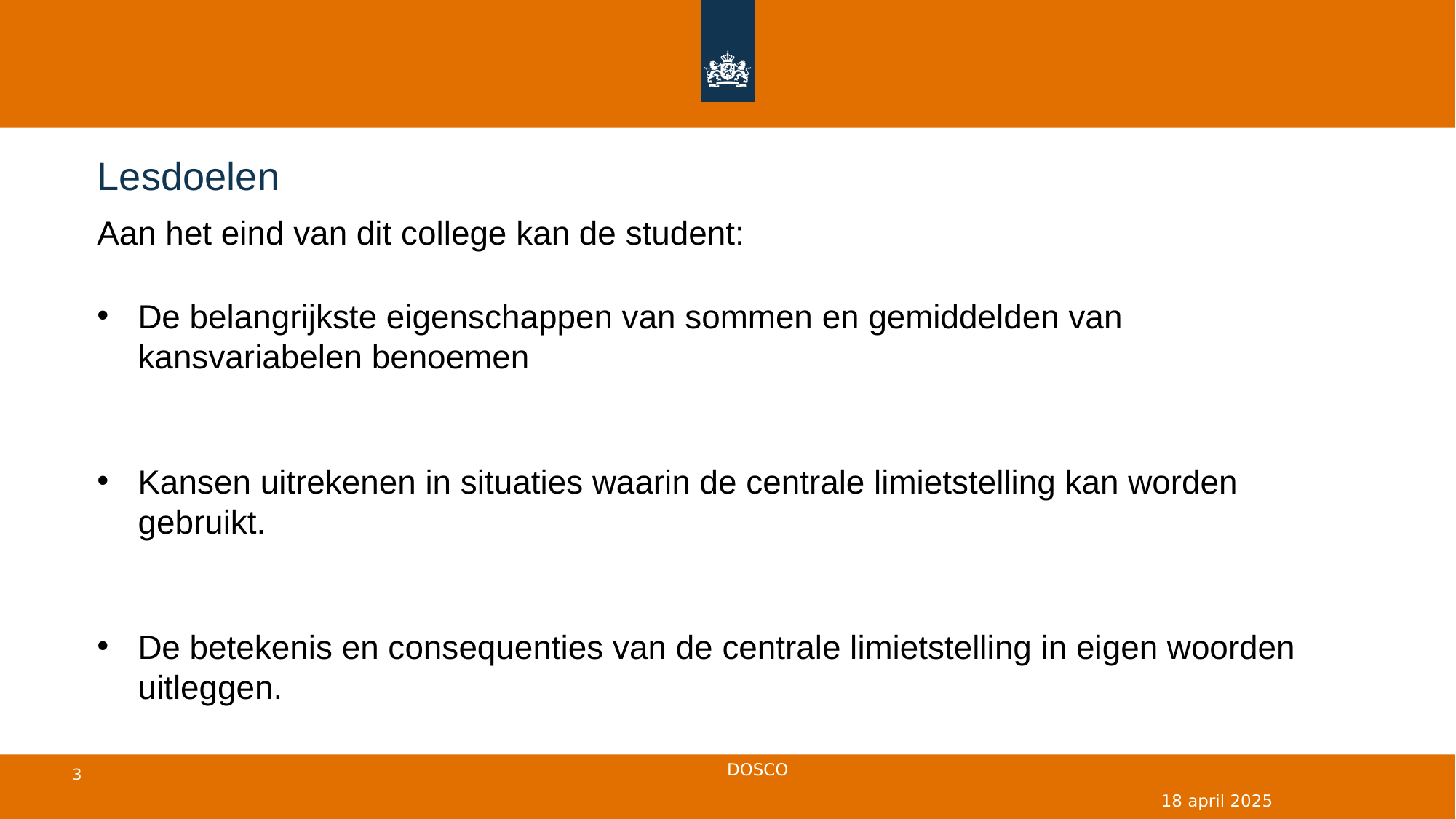

# Lesdoelen
Aan het eind van dit college kan de student:

De belangrijkste eigenschappen van sommen en gemiddelden van kansvariabelen benoemen

Kansen uitrekenen in situaties waarin de centrale limietstelling kan worden gebruikt.

De betekenis en consequenties van de centrale limietstelling in eigen woorden uitleggen.
18 april 2025